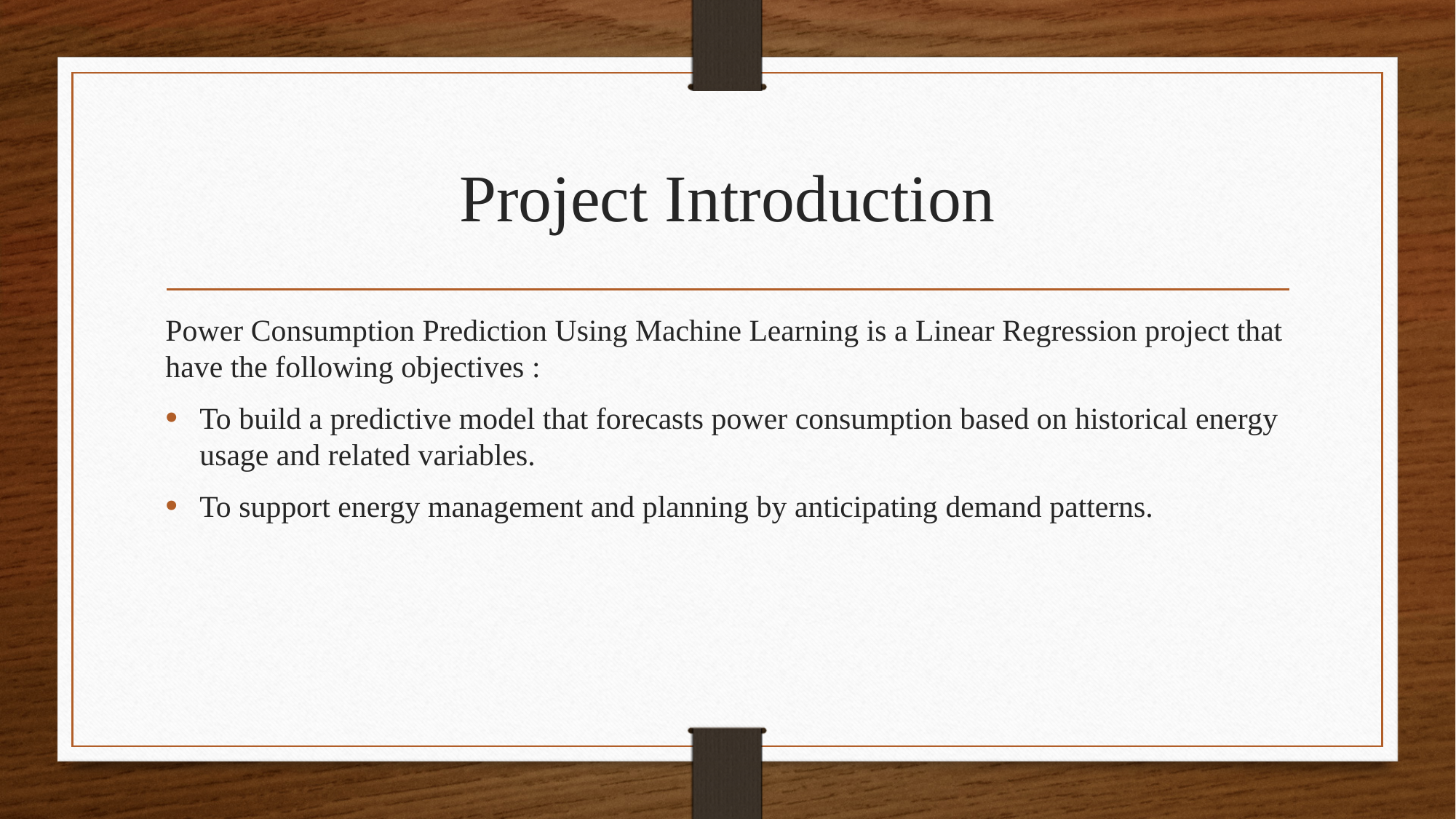

# Project Introduction
Power Consumption Prediction Using Machine Learning is a Linear Regression project that have the following objectives :
To build a predictive model that forecasts power consumption based on historical energy usage and related variables.
To support energy management and planning by anticipating demand patterns.